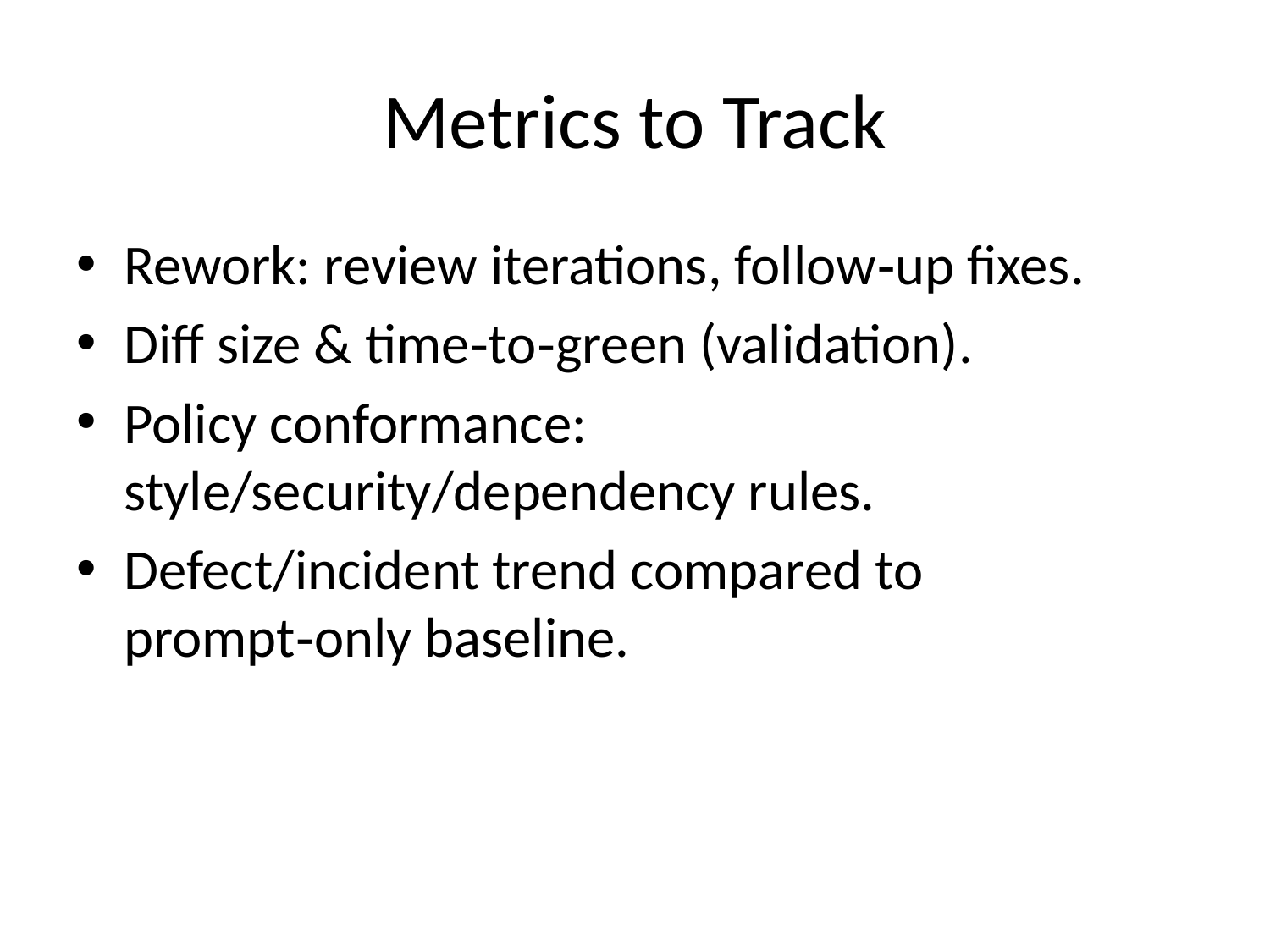

# Metrics to Track
Rework: review iterations, follow‑up fixes.
Diff size & time‑to‑green (validation).
Policy conformance: style/security/dependency rules.
Defect/incident trend compared to prompt‑only baseline.